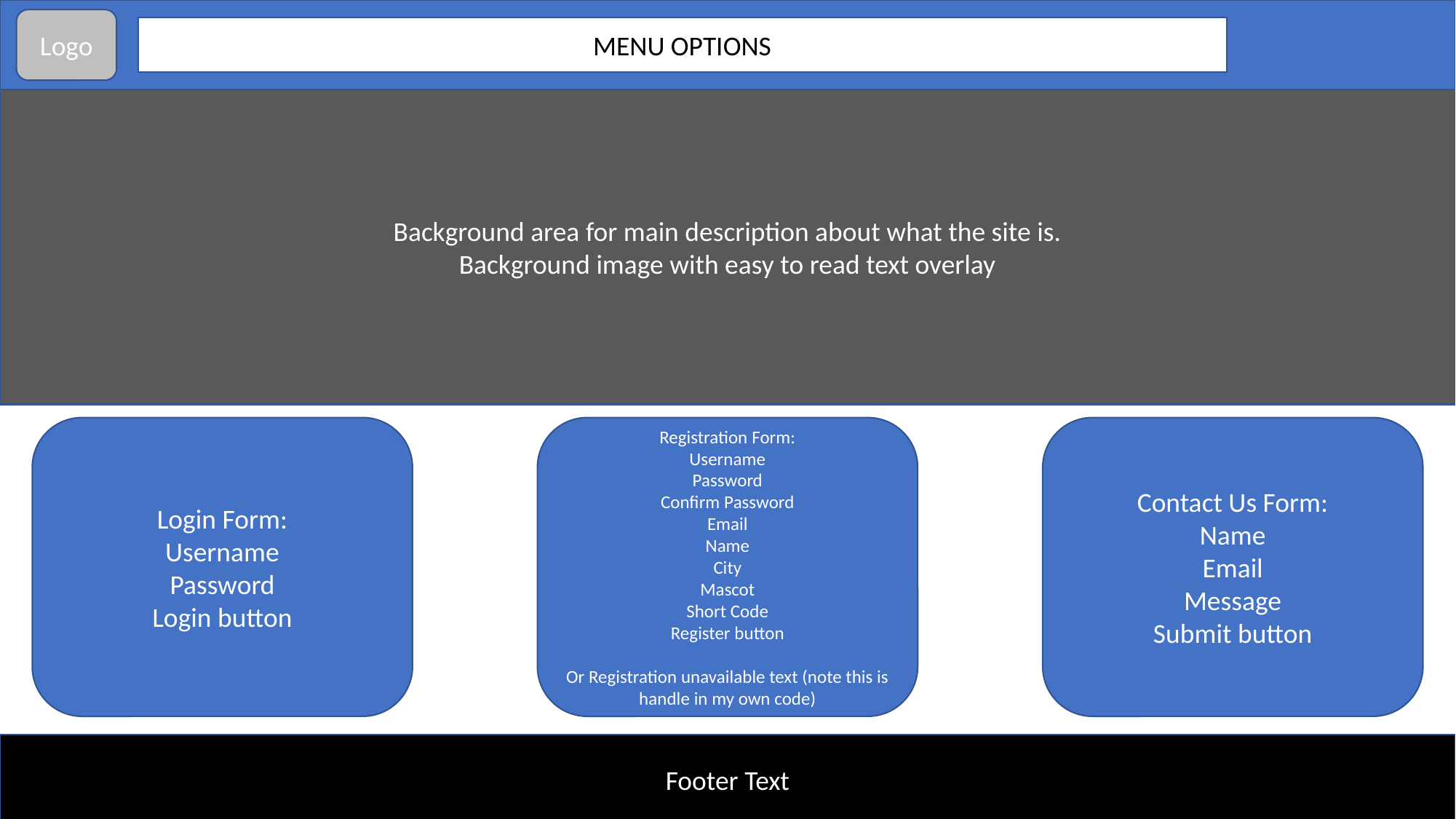

Logo
MENU OPTIONS
Background area for main description about what the site is.
Background image with easy to read text overlay
Login Form:
Username
Password
Login button
Registration Form:
Username
Password
Confirm Password
Email
Name
City
Mascot
Short Code
Register button

Or Registration unavailable text (note this is handle in my own code)
Contact Us Form:
Name
Email
Message
Submit button
Footer Text